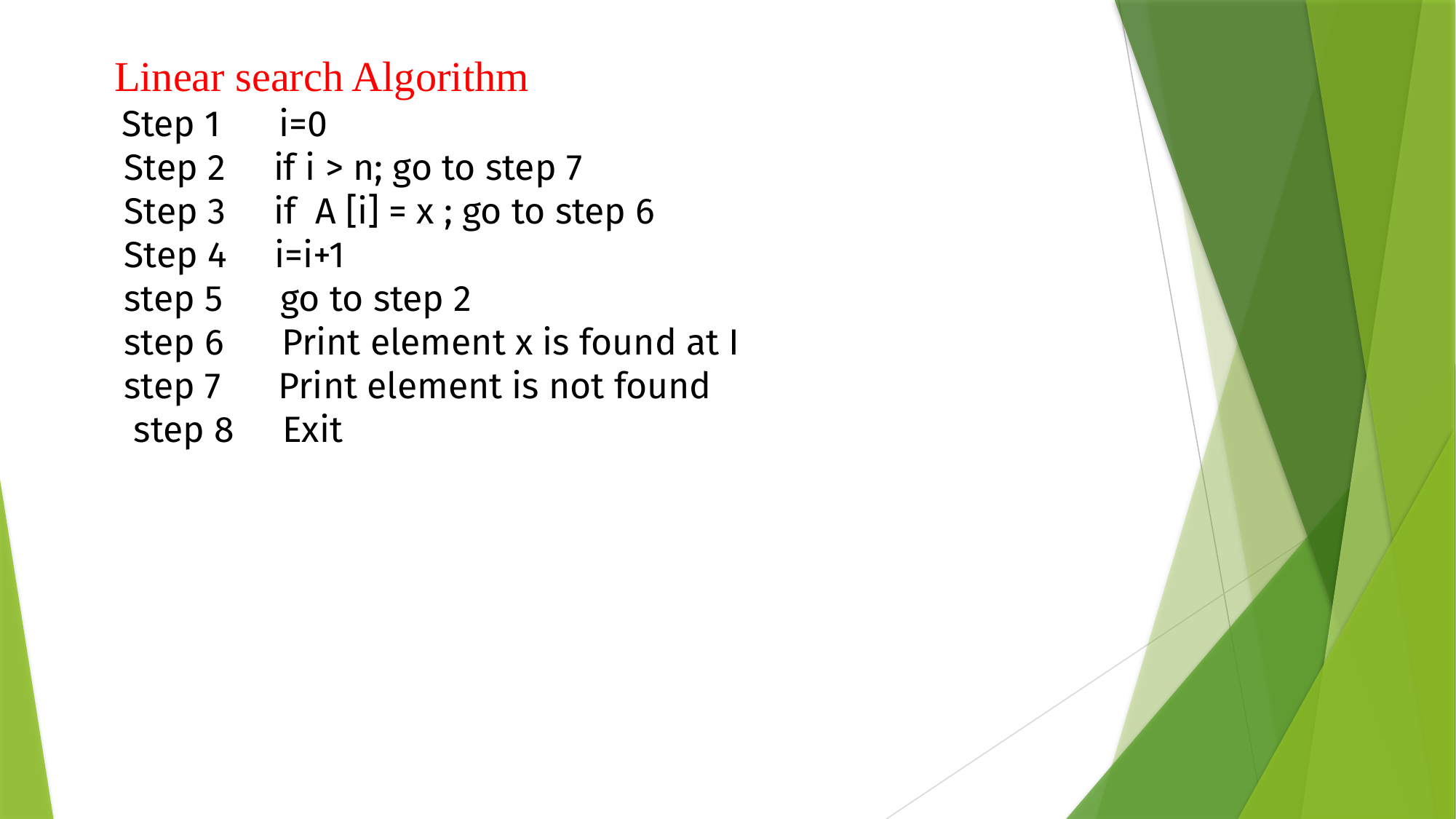

Linear search Algorithm
 Step 1      i=0
 Step 2     if i > n; go to step 7
 Step 3     if  A [i] = x ; go to step 6
 Step 4     i=i+1
 step 5      go to step 2
 step 6      Print element x is found at I
 step 7      Print element is not found
  step 8     Exit